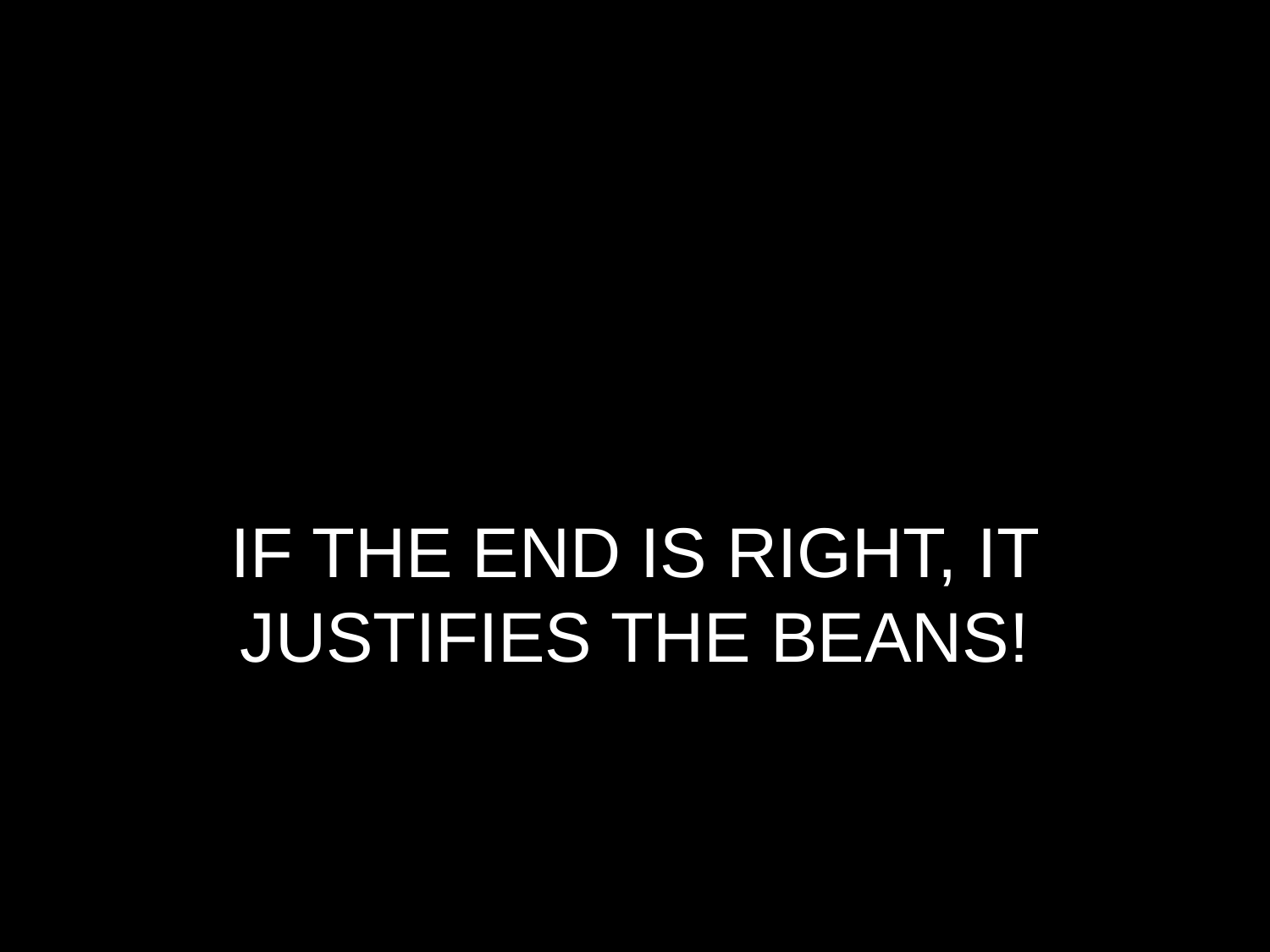

# IF THE END IS RIGHT, IT JUSTIFIES THE BEANS!